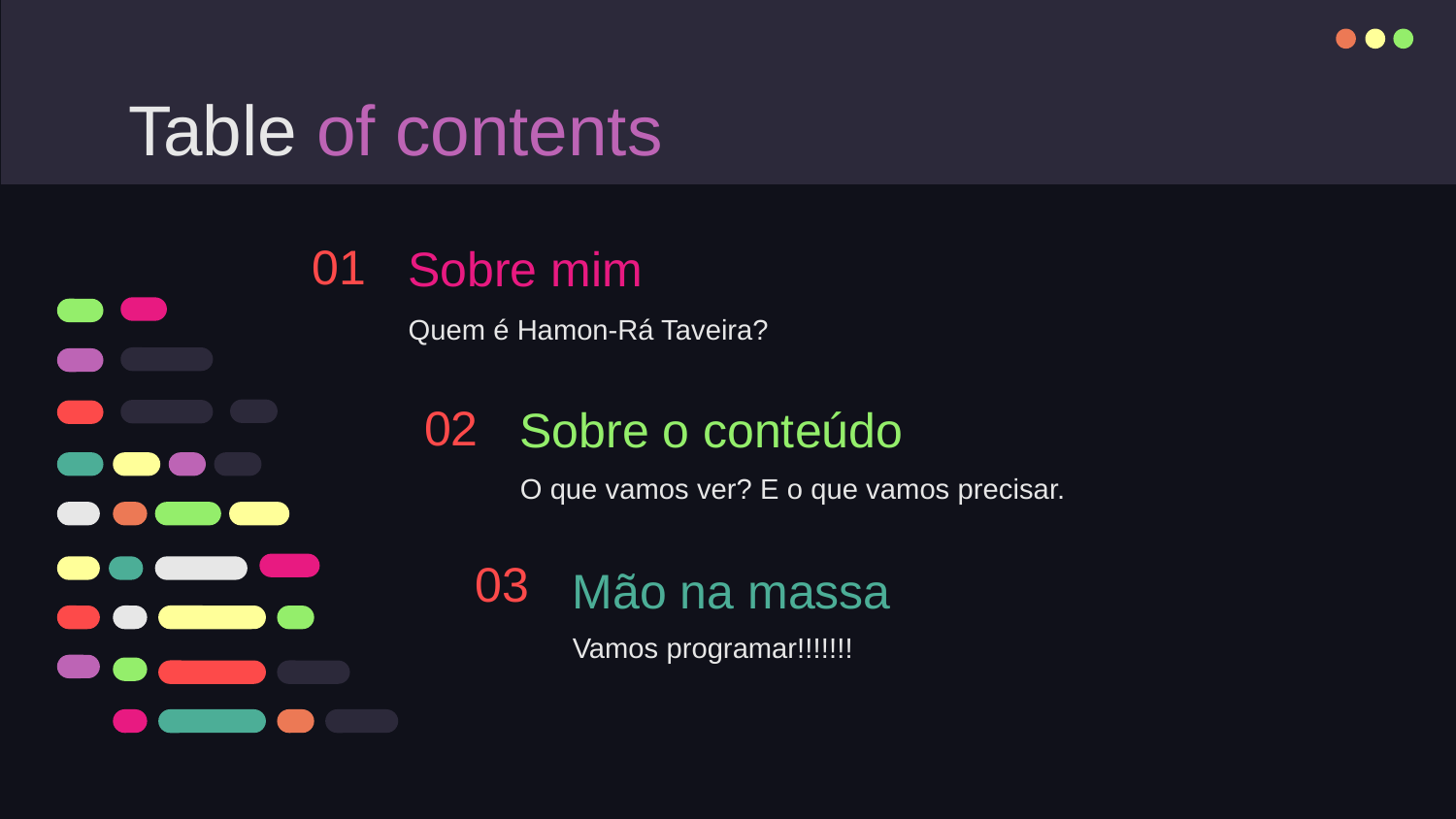

# Table of contents
01
Sobre mim
Quem é Hamon-Rá Taveira?

02
Sobre o conteúdo
O que vamos ver? E o que vamos precisar.
03
Mão na massa
Vamos programar!!!!!!!